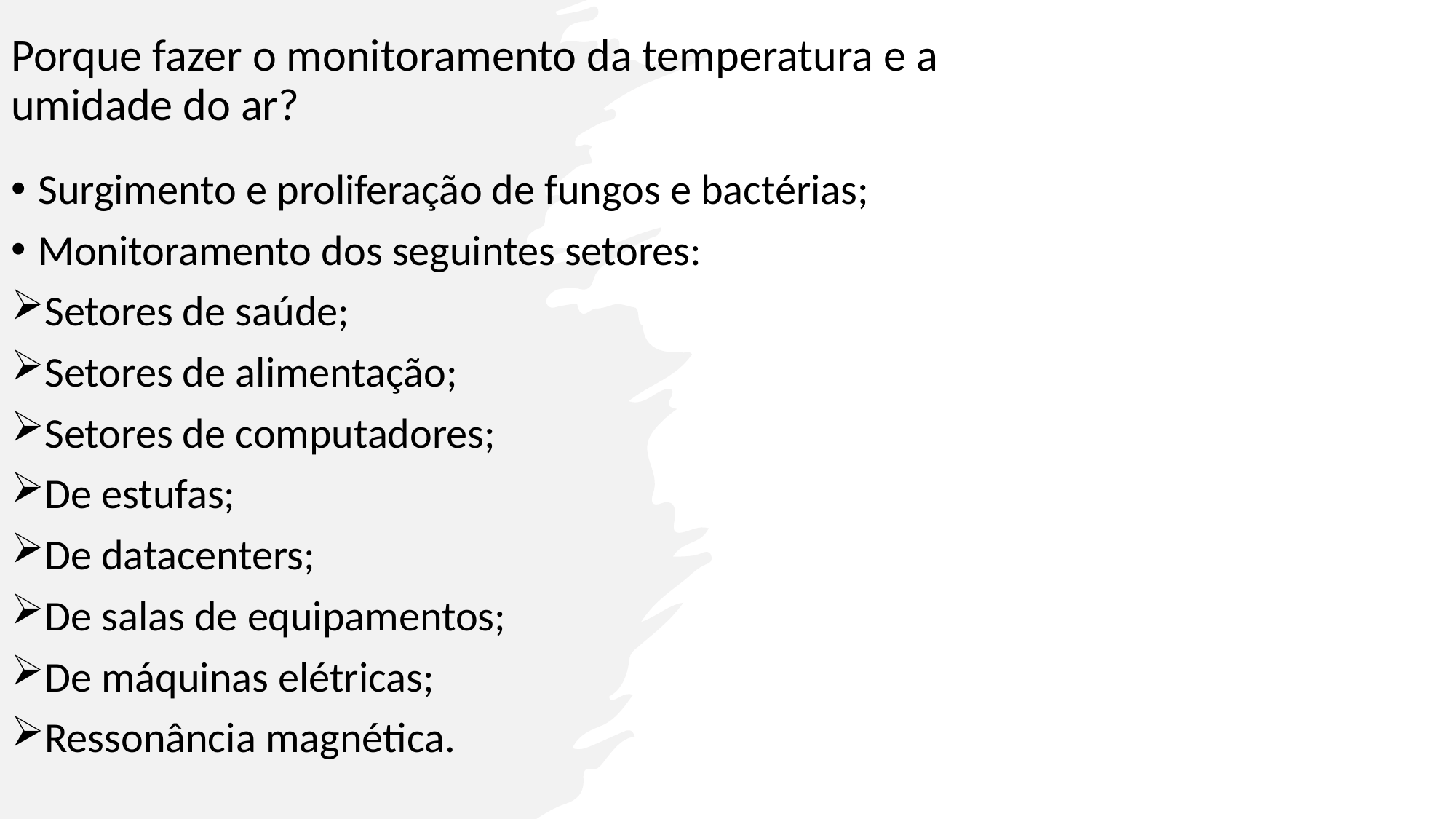

# Porque fazer o monitoramento da temperatura e a umidade do ar?
Surgimento e proliferação de fungos e bactérias;
Monitoramento dos seguintes setores:
Setores de saúde;
Setores de alimentação;
Setores de computadores;
De estufas;
De datacenters;
De salas de equipamentos;
De máquinas elétricas;
Ressonância magnética.